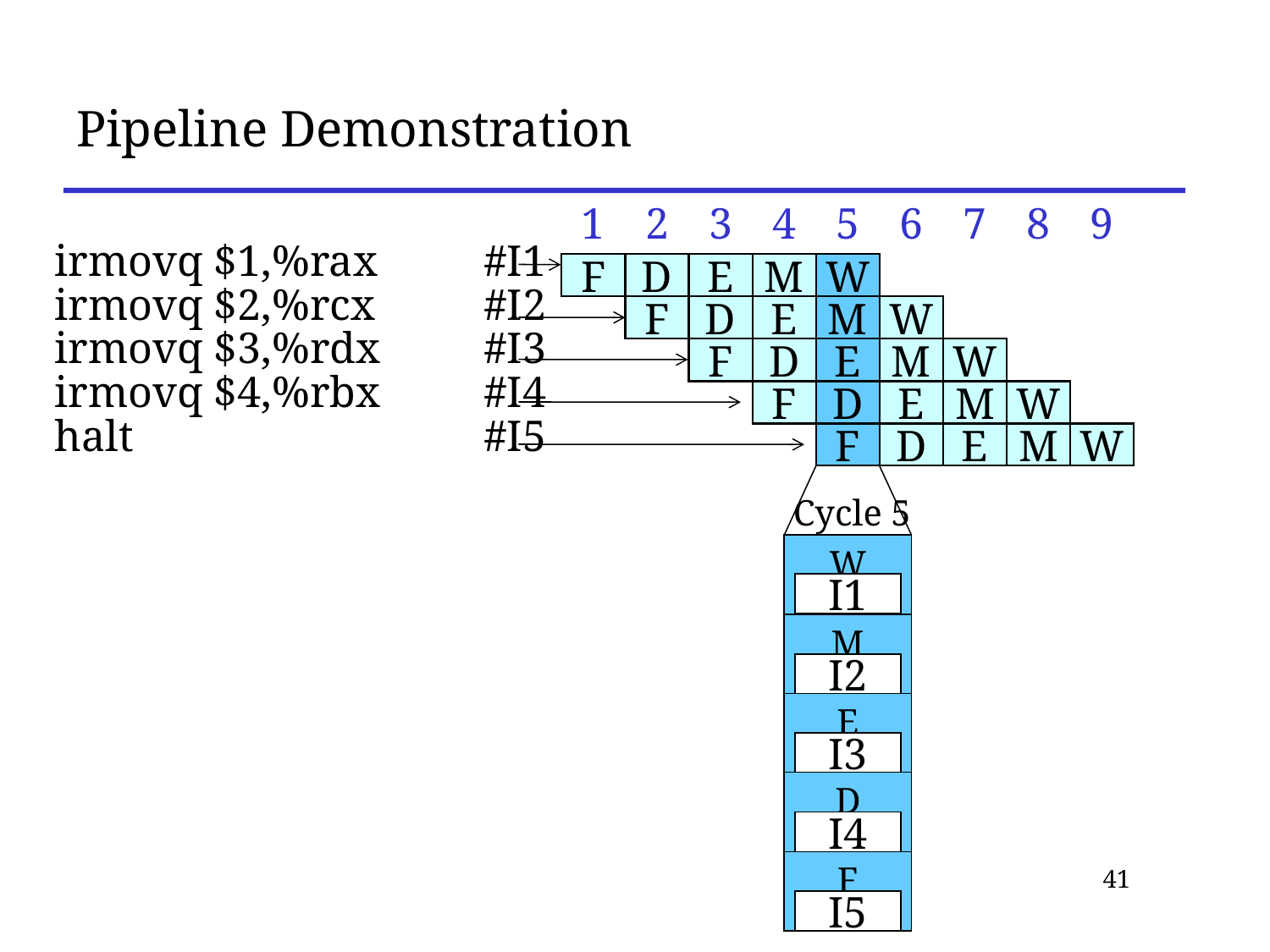

# Pipeline Demonstration
1
2
3
4
5
6
7
8
9
irmovq $1,%rax	#I1
irmovq $2,%rcx	#I2
irmovq $3,%rdx	#I3
irmovq $4,%rbx 	#I4
halt			#I5
F
D
E
M
W
F
D
E
M
W
F
D
E
M
W
F
D
E
M
W
F
D
E
M
W

Cycle 5
W
I1
M
I2
E
I3
D
I4
F
I5
41